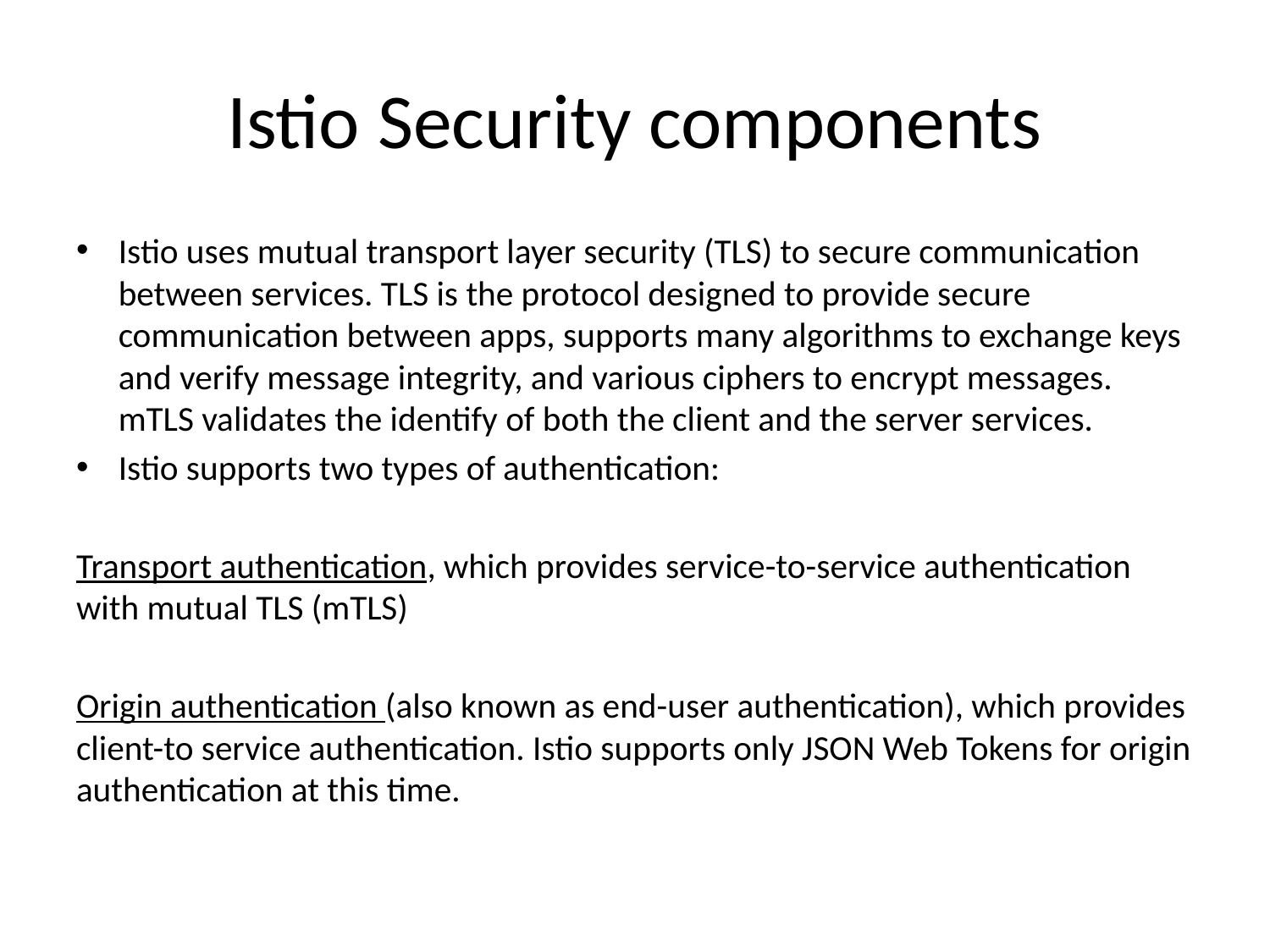

# Istio Security components
Istio uses mutual transport layer security (TLS) to secure communication between services. TLS is the protocol designed to provide secure communication between apps, supports many algorithms to exchange keys and verify message integrity, and various ciphers to encrypt messages.  mTLS validates the identify of both the client and the server services.
Istio supports two types of authentication:

Transport authentication, which provides service-to-service authentication with mutual TLS (mTLS)

Origin authentication (also known as end-user authentication), which provides client-to service authentication. Istio supports only JSON Web Tokens for origin authentication at this time.